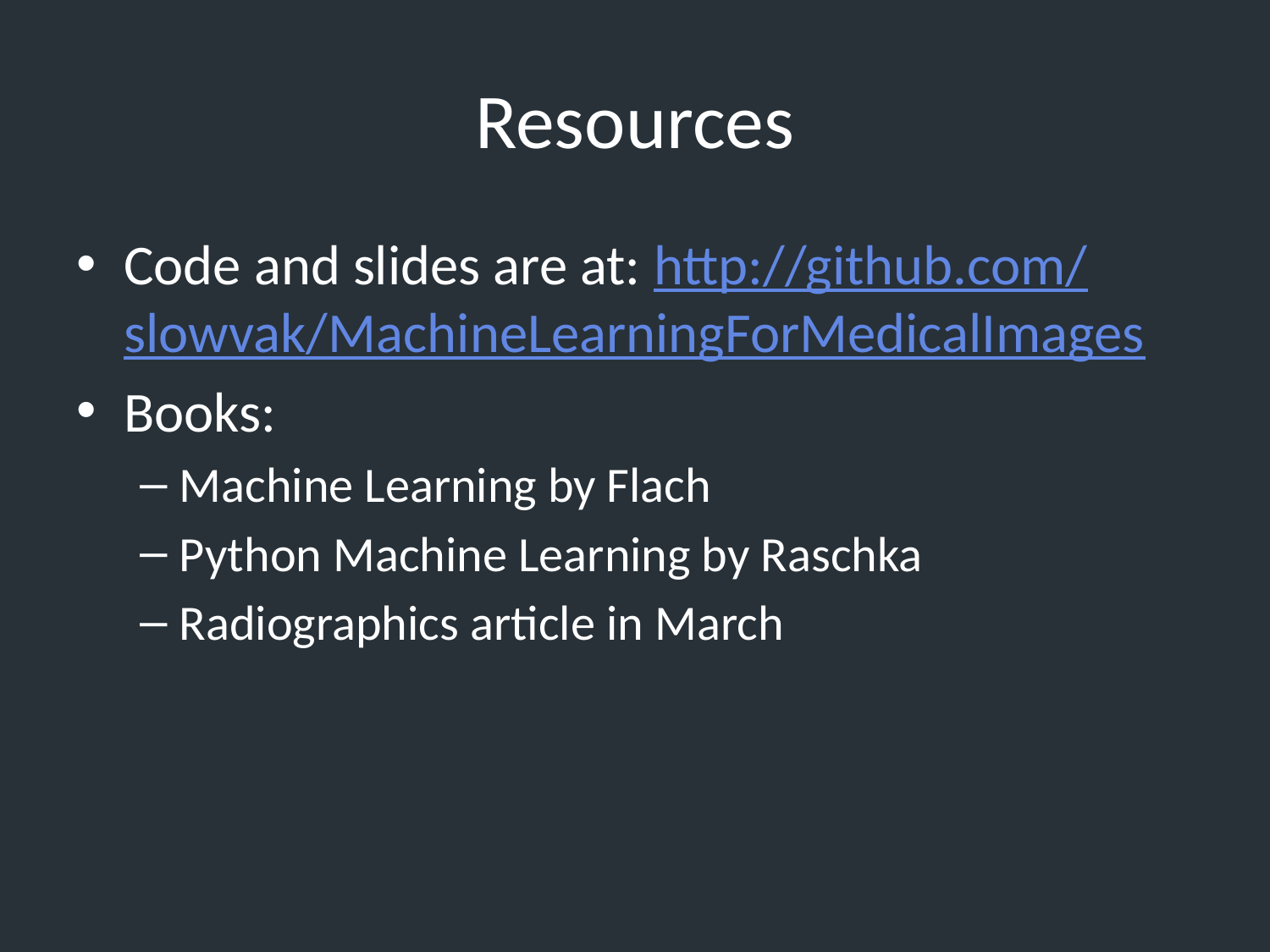

# Resources
Code and slides are at: http://github.com/slowvak/MachineLearningForMedicalImages
Books:
Machine Learning by Flach
Python Machine Learning by Raschka
Radiographics article in March